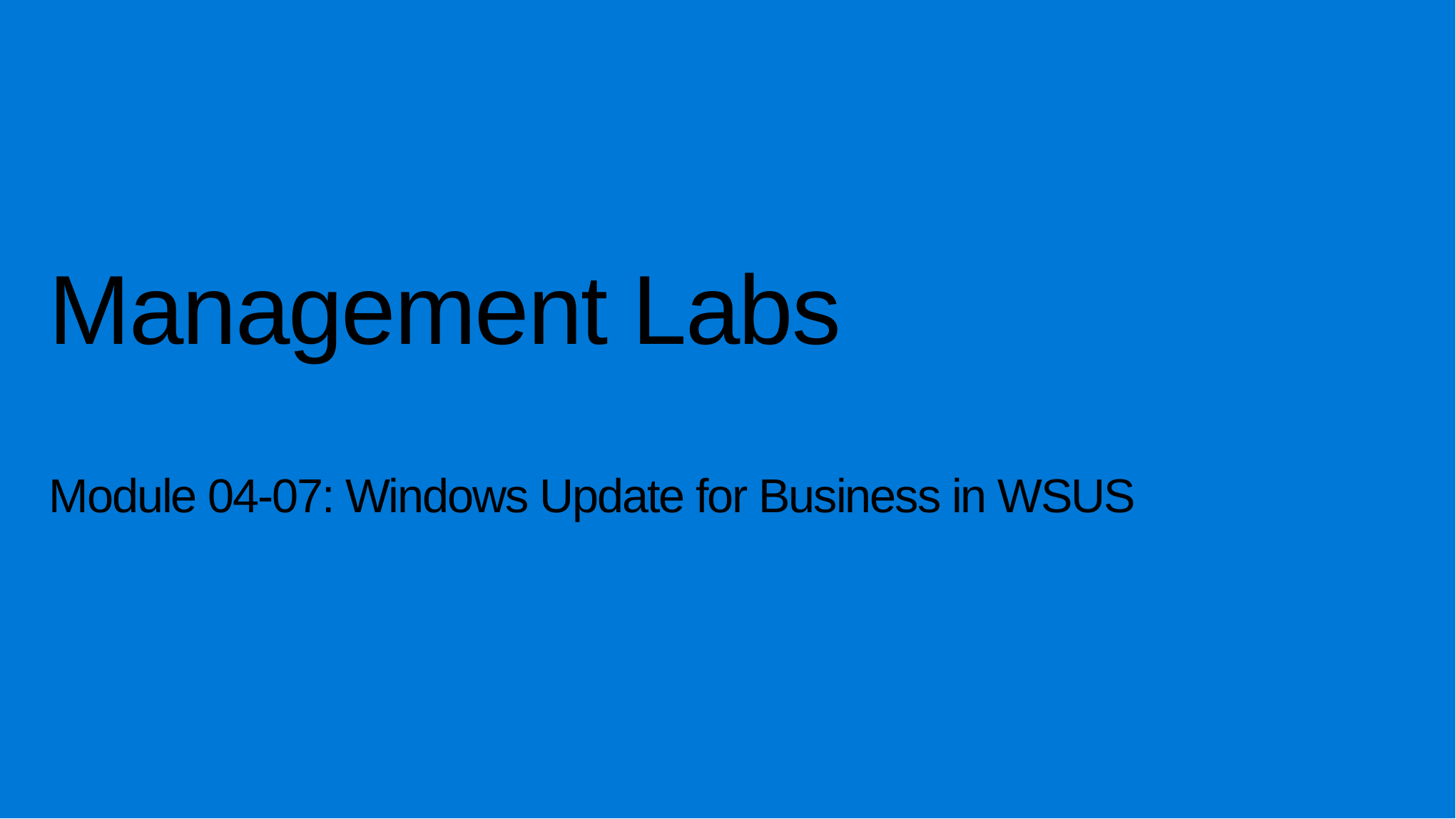

# Management Labs Module 04-07: Windows Update for Business in WSUS